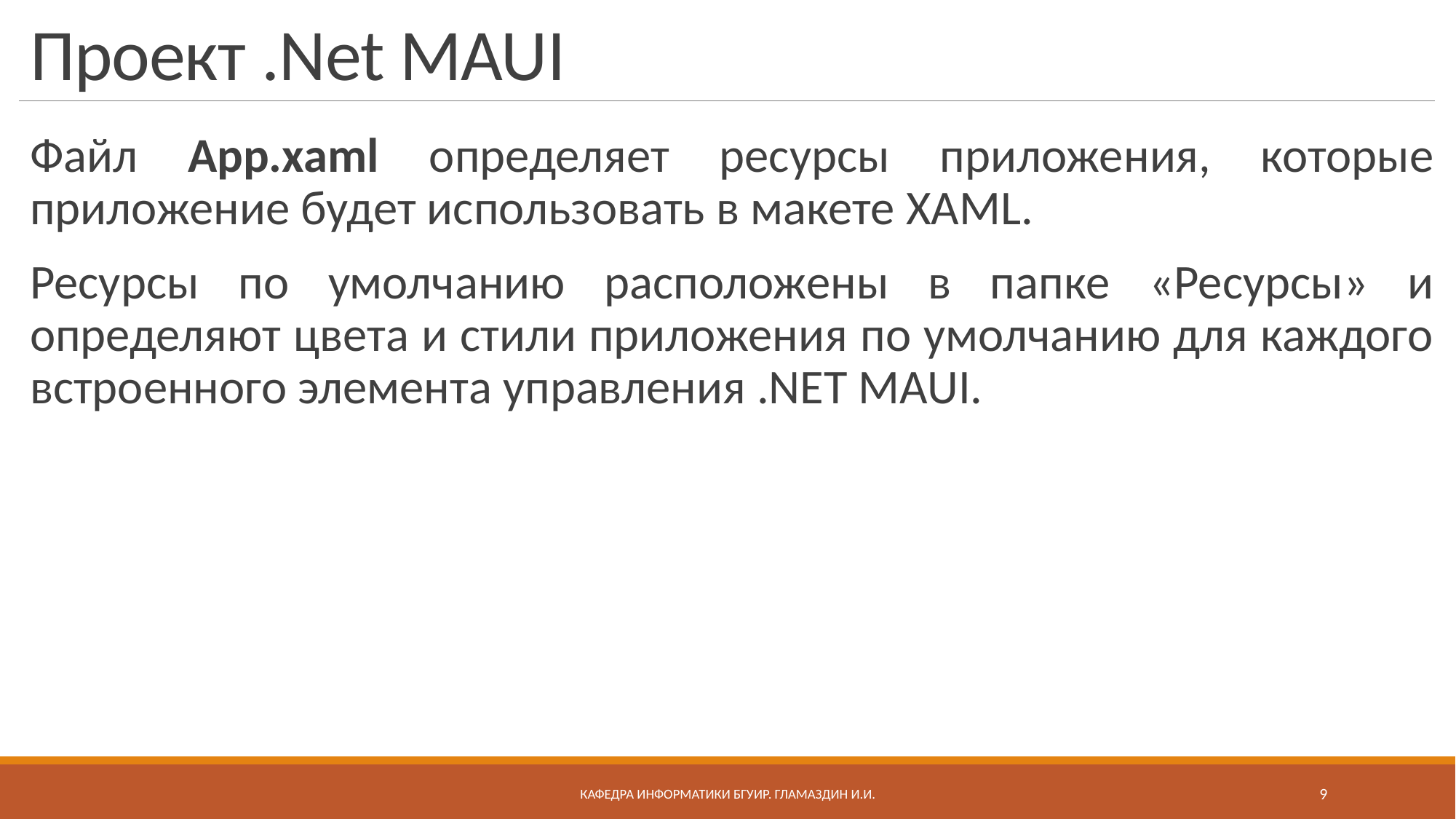

# Проект .Net MAUI
Файл App.xaml определяет ресурсы приложения, которые приложение будет использовать в макете XAML.
Ресурсы по умолчанию расположены в папке «Ресурсы» и определяют цвета и стили приложения по умолчанию для каждого встроенного элемента управления .NET MAUI.
Кафедра информатики бгуир. Гламаздин И.и.
9